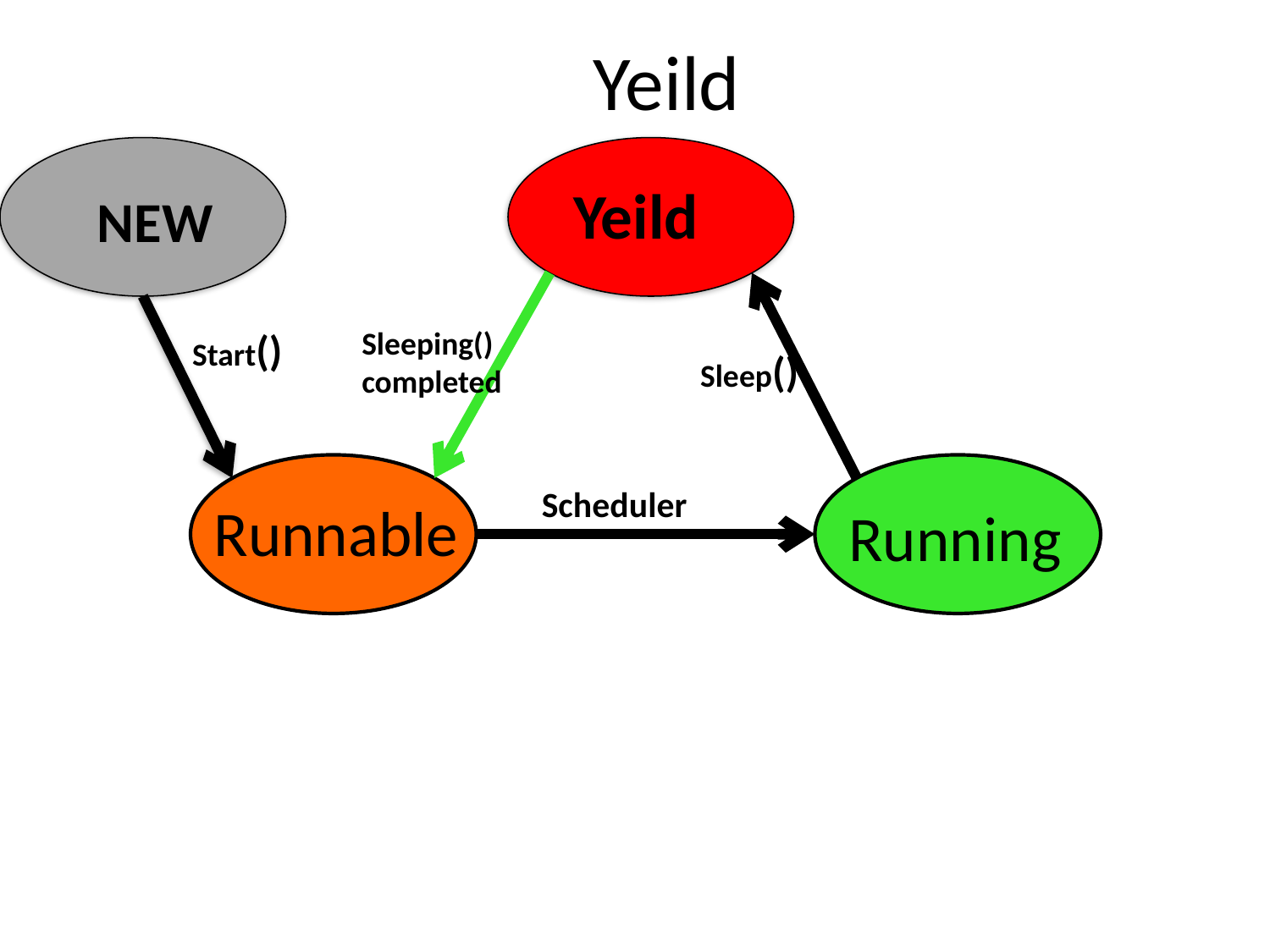

Yeild

NEW

Yeild
Start()
Sleeping()
completed
Sleep()

Running
Scheduler
Runnable